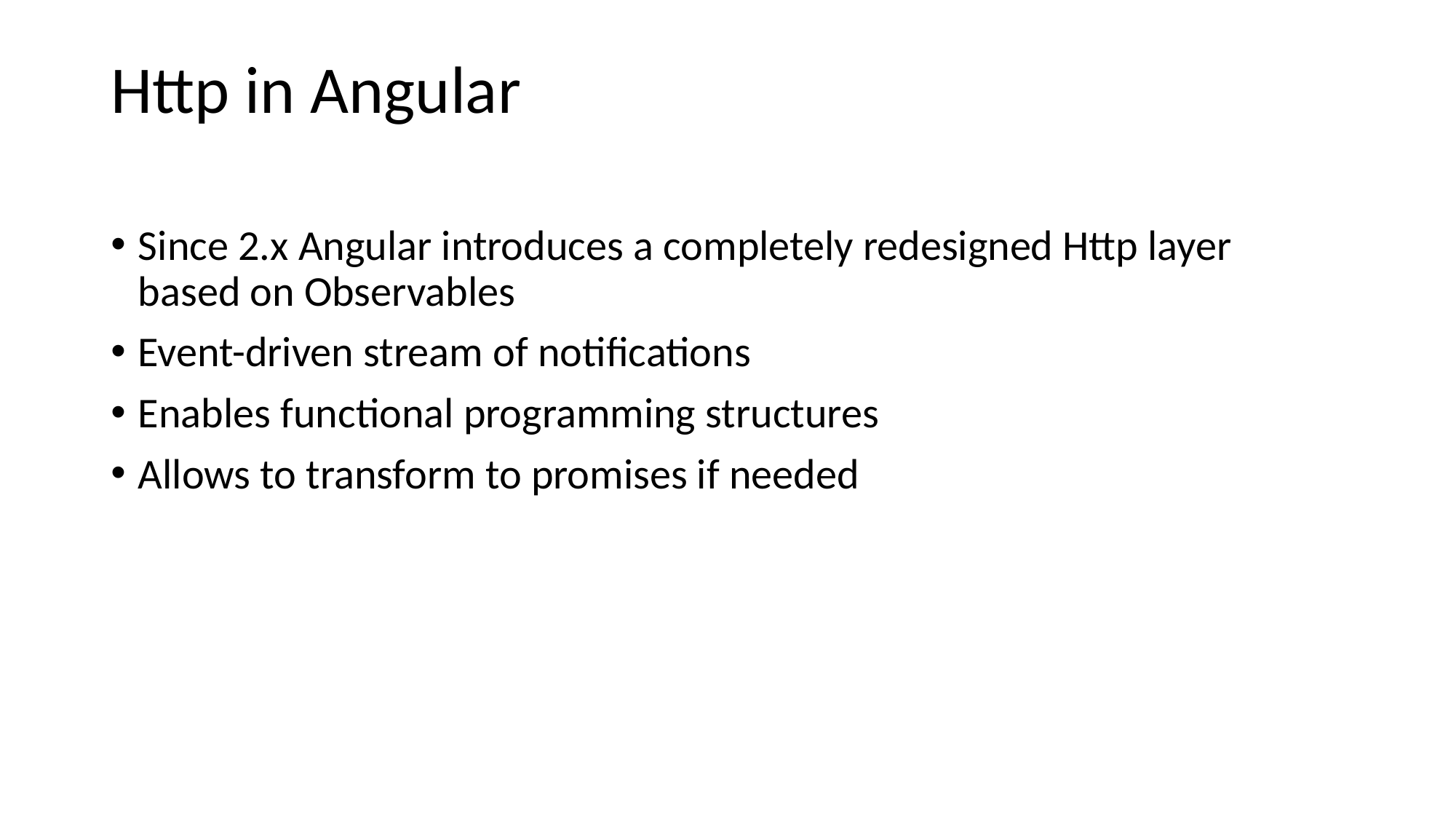

# Http in Angular
Since 2.x Angular introduces a completely redesigned Http layer based on Observables
Event-driven stream of notifications
Enables functional programming structures
Allows to transform to promises if needed